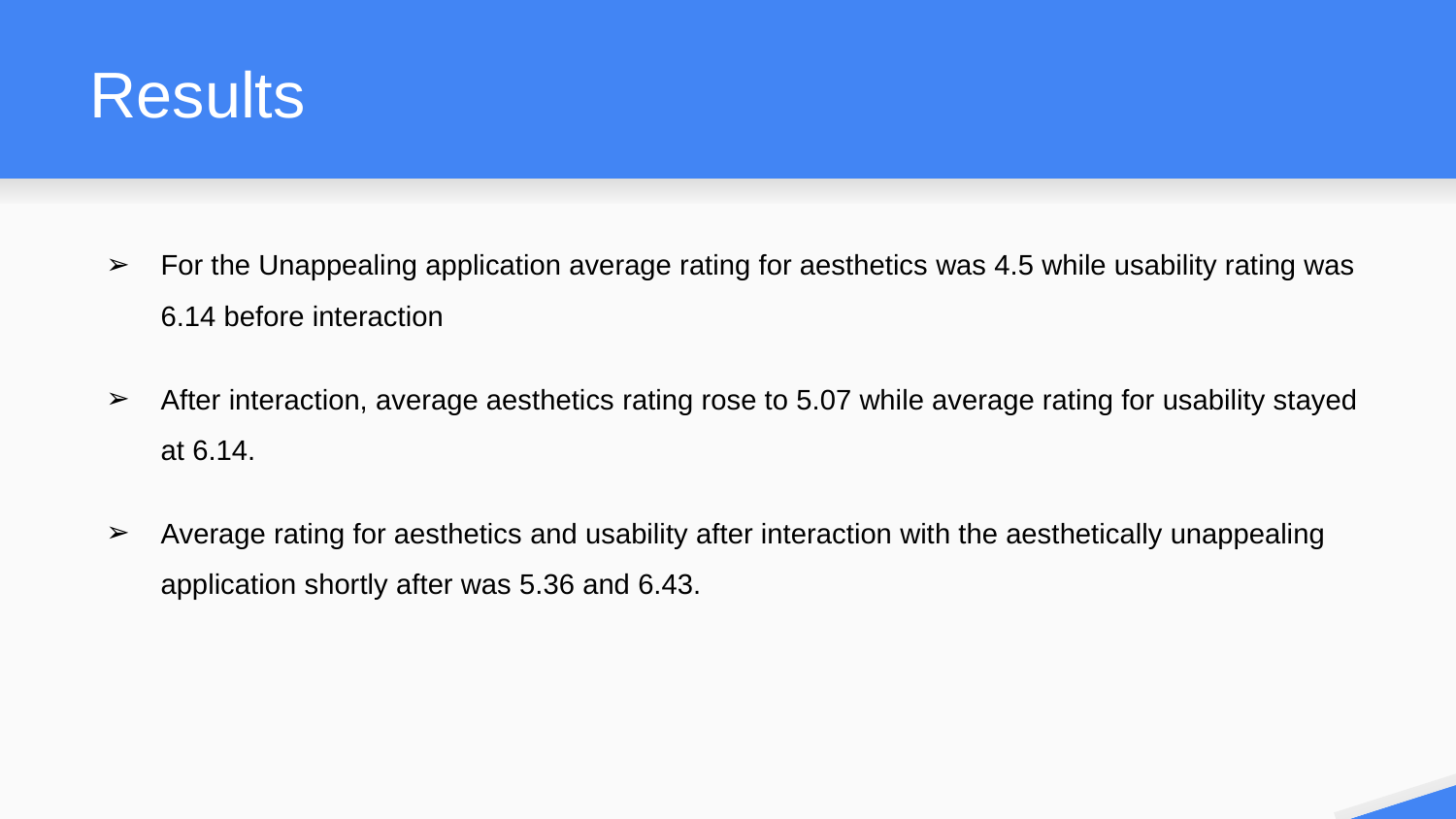

# Results
For the Unappealing application average rating for aesthetics was 4.5 while usability rating was 6.14 before interaction
After interaction, average aesthetics rating rose to 5.07 while average rating for usability stayed at 6.14.
Average rating for aesthetics and usability after interaction with the aesthetically unappealing application shortly after was 5.36 and 6.43.